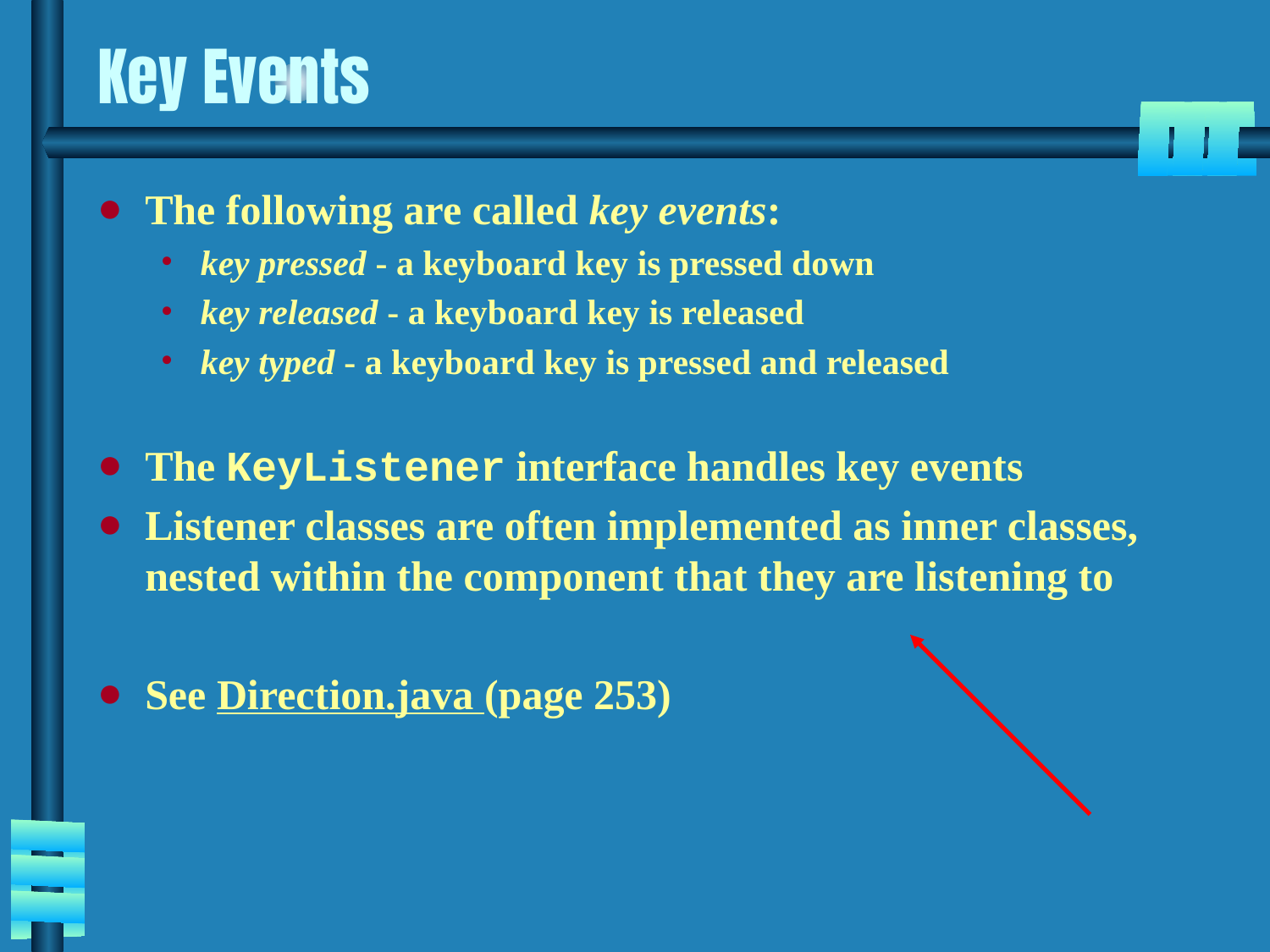

# Key Events
The following are called key events:
key pressed - a keyboard key is pressed down
key released - a keyboard key is released
key typed - a keyboard key is pressed and released

The KeyListener interface handles key events
Listener classes are often implemented as inner classes, nested within the component that they are listening to

See Direction.java (page 253)